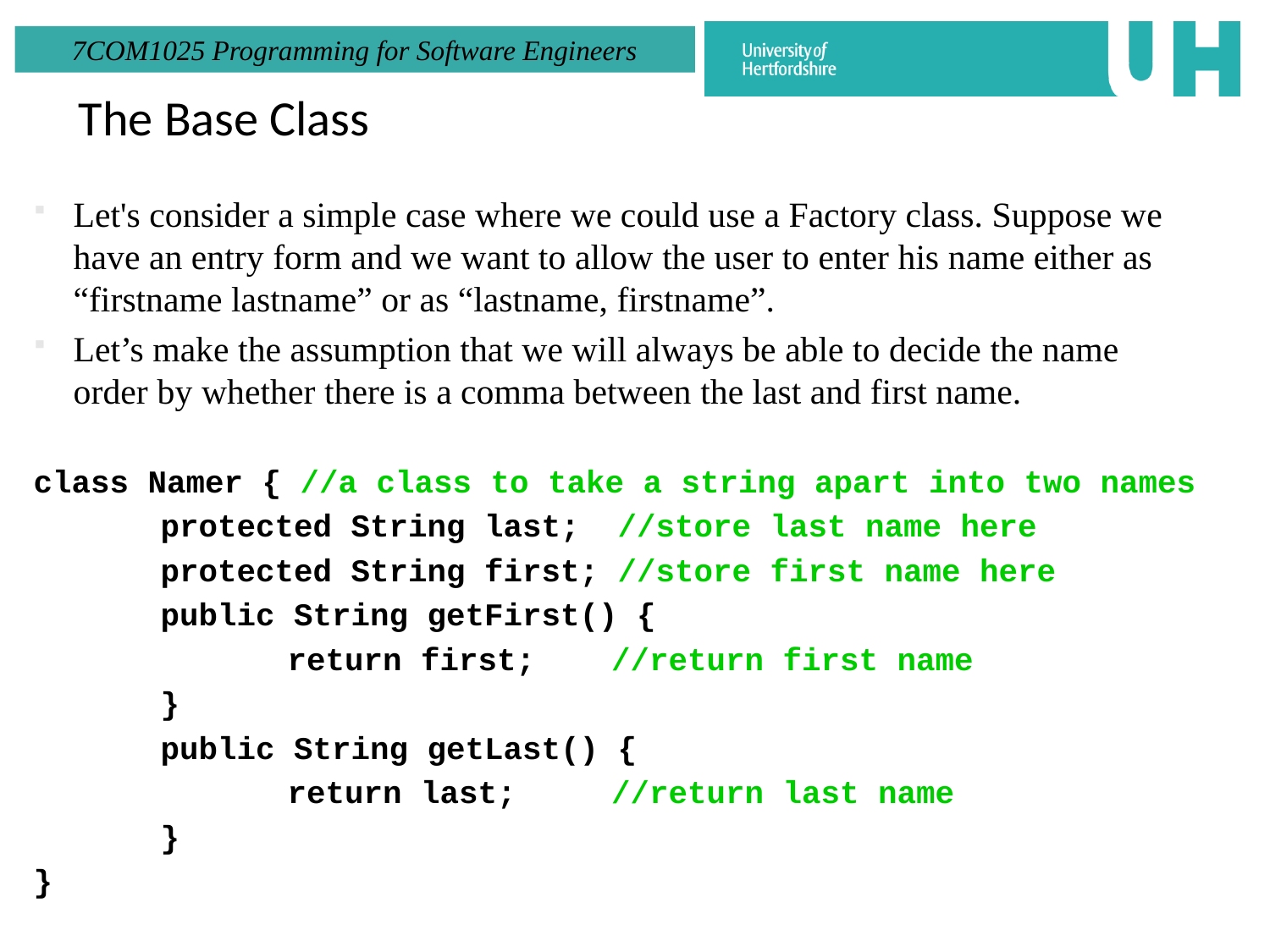

The Base Class
Let's consider a simple case where we could use a Factory class. Suppose we have an entry form and we want to allow the user to enter his name either as “firstname lastname” or as “lastname, firstname”.
Let’s make the assumption that we will always be able to decide the name order by whether there is a comma between the last and first name.
class Namer { //a class to take a string apart into two names
	protected String last;  //store last name here
	protected String first; //store first name here
	public String getFirst() {
		return first;    //return first name
	}
	public String getLast() {
		return last;     //return last name
	}
}